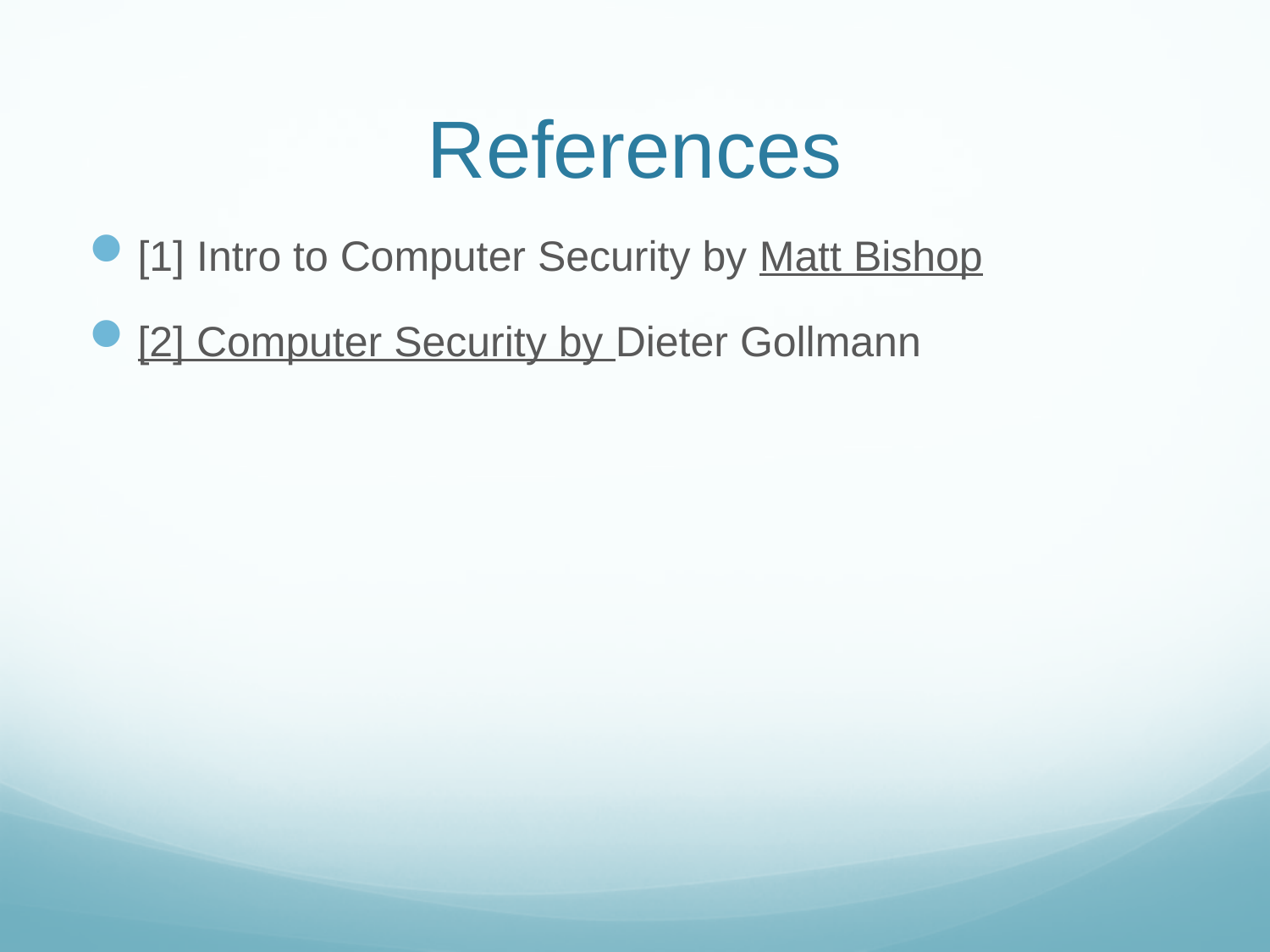

# References
[1] Intro to Computer Security by Matt Bishop
[2] Computer Security by Dieter Gollmann